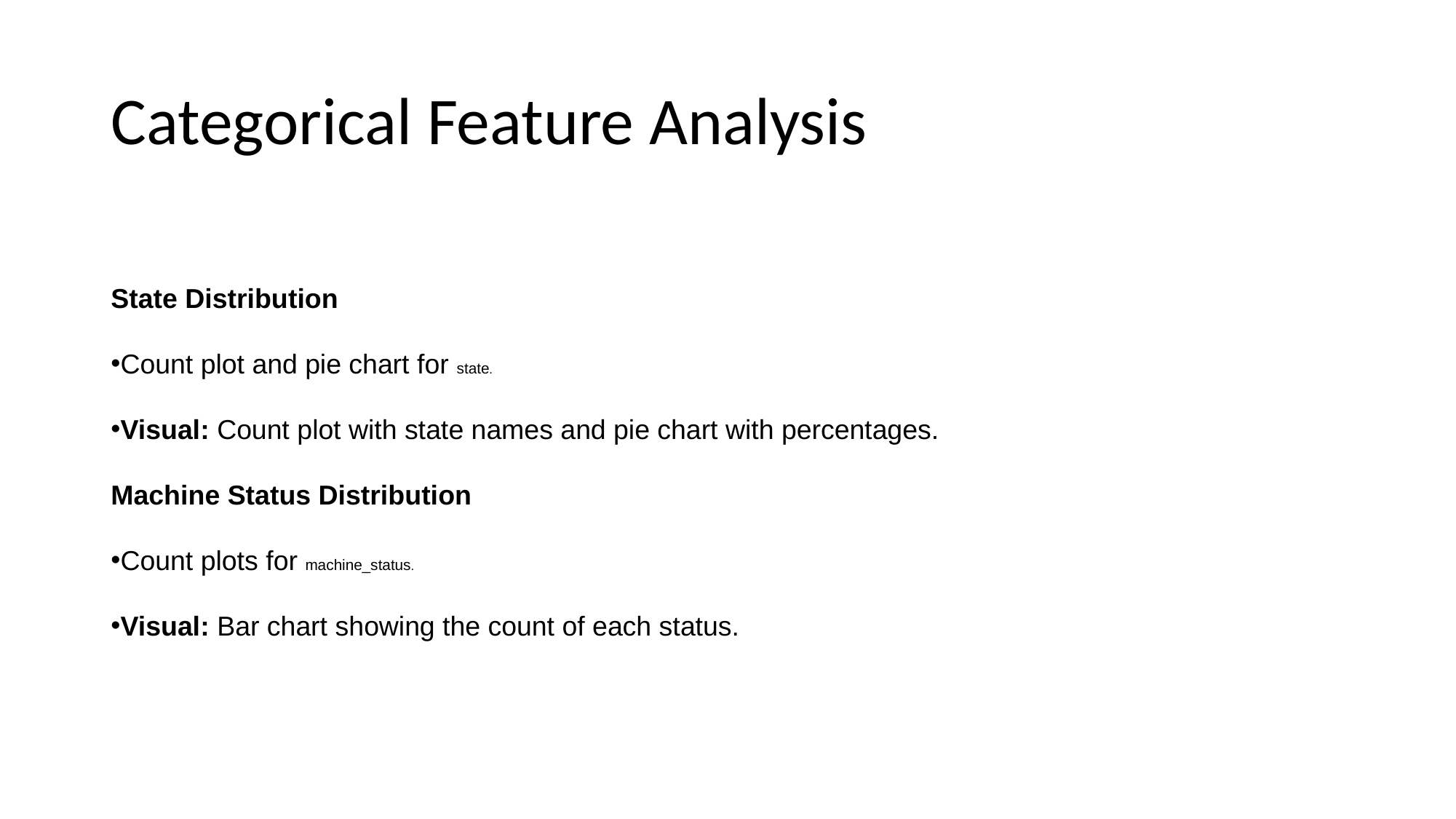

# Categorical Feature Analysis
State Distribution

Count plot and pie chart for state.

Visual: Count plot with state names and pie chart with percentages.

Machine Status Distribution

Count plots for machine_status.

Visual: Bar chart showing the count of each status.